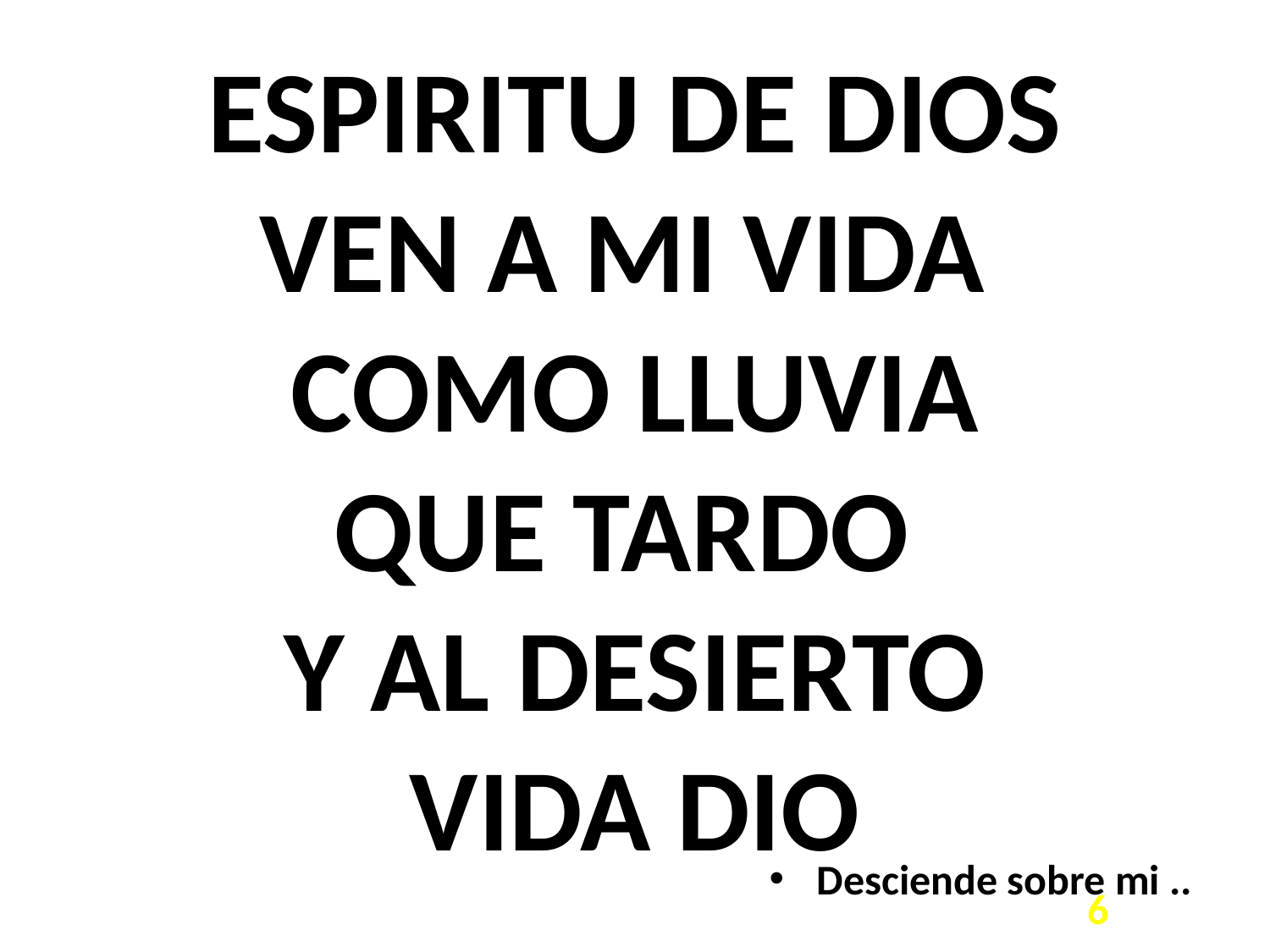

# ESPIRITU DE DIOS VEN A MI VIDA COMO LLUVIA QUE TARDO Y AL DESIERTO VIDA DIO
Desciende sobre mi ..
6